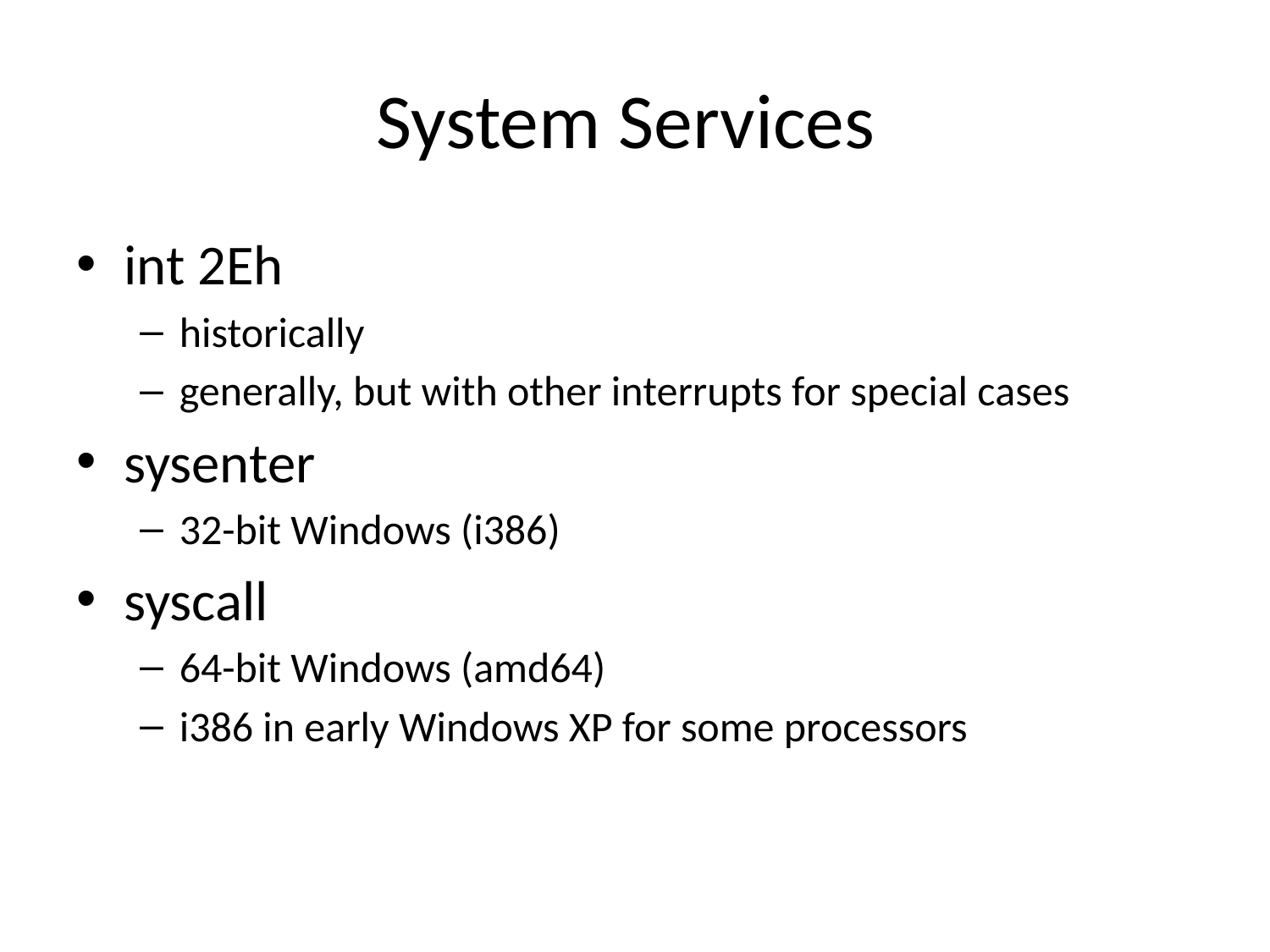

# System Services
int 2Eh
historically
generally, but with other interrupts for special cases
sysenter
32-bit Windows (i386)
syscall
64-bit Windows (amd64)
i386 in early Windows XP for some processors